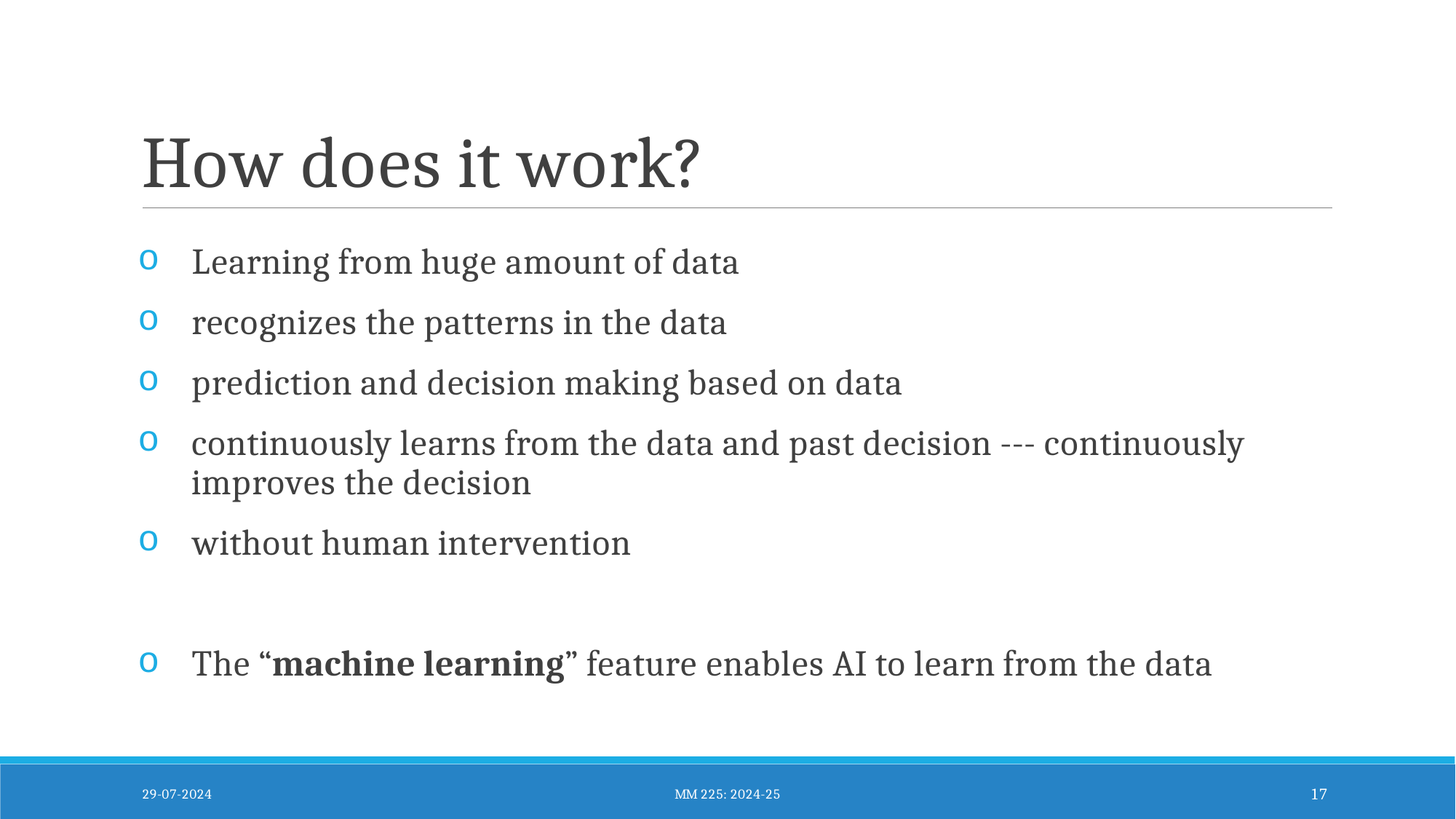

# How does it work?
Learning from huge amount of data
recognizes the patterns in the data
prediction and decision making based on data
continuously learns from the data and past decision --- continuously improves the decision
without human intervention

The “machine learning” feature enables AI to learn from the data

29-07-2024
MM 225: 2024-25
17